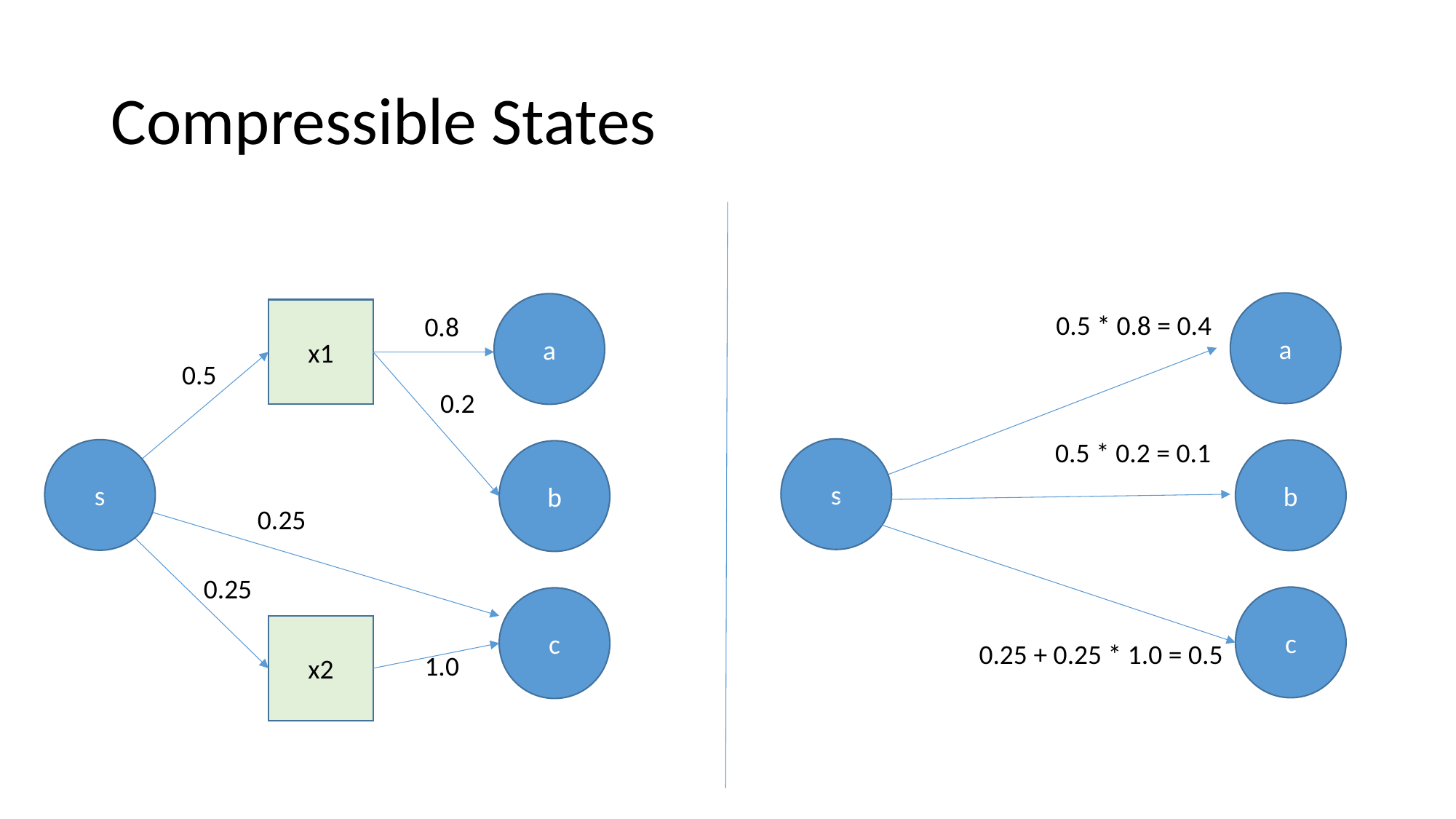

# Compressible States
a
a
x1
0.5 * 0.8 = 0.4
0.8
0.5
0.2
0.5 * 0.2 = 0.1
s
s
b
b
0.25
0.25
c
c
x2
0.25 + 0.25 * 1.0 = 0.5
1.0